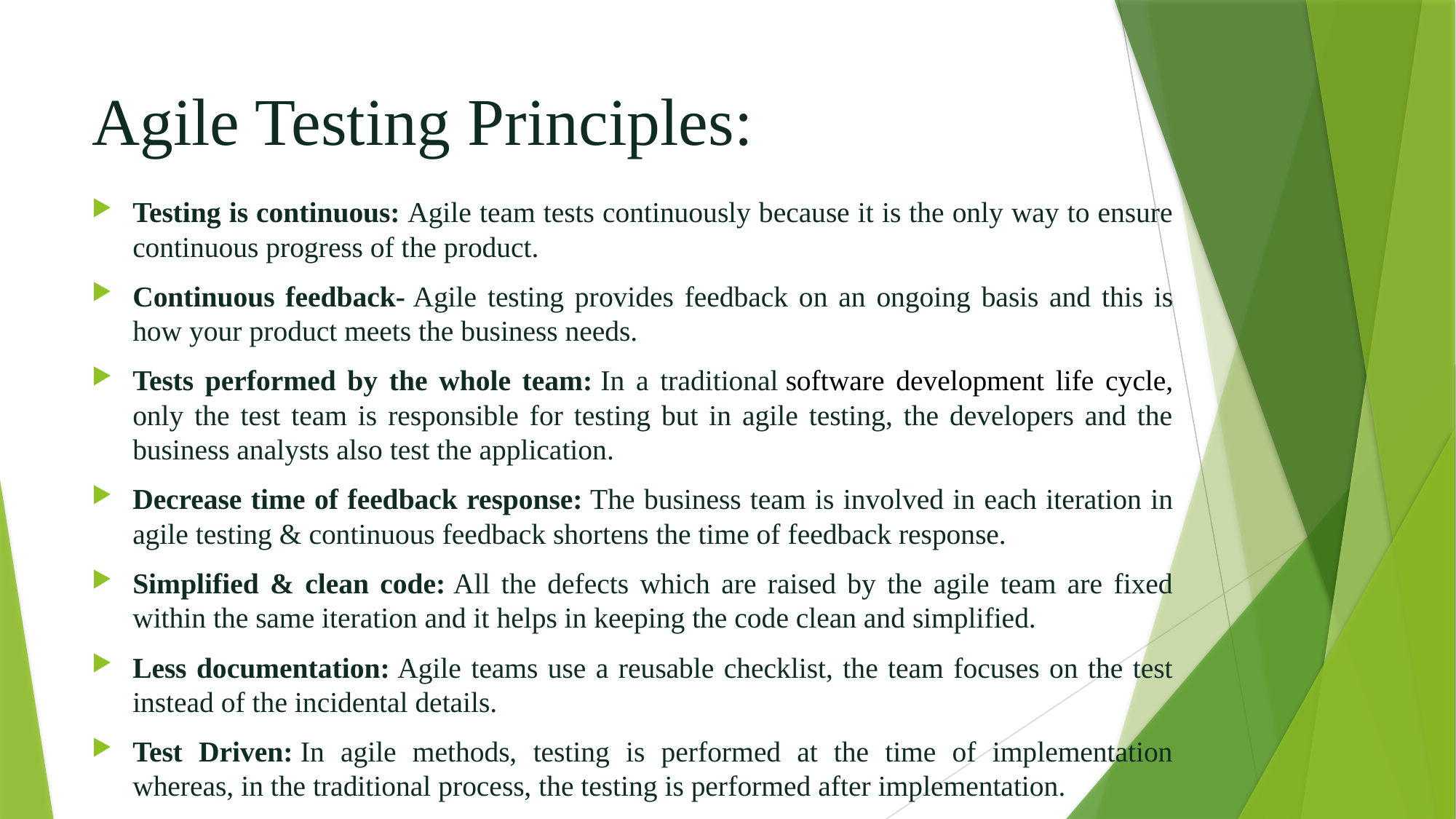

# Agile Testing Principles:
Testing is continuous: Agile team tests continuously because it is the only way to ensure continuous progress of the product.
Continuous feedback- Agile testing provides feedback on an ongoing basis and this is how your product meets the business needs.
Tests performed by the whole team: In a traditional software development life cycle, only the test team is responsible for testing but in agile testing, the developers and the business analysts also test the application.
Decrease time of feedback response: The business team is involved in each iteration in agile testing & continuous feedback shortens the time of feedback response.
Simplified & clean code: All the defects which are raised by the agile team are fixed within the same iteration and it helps in keeping the code clean and simplified.
Less documentation: Agile teams use a reusable checklist, the team focuses on the test instead of the incidental details.
Test Driven: In agile methods, testing is performed at the time of implementation whereas, in the traditional process, the testing is performed after implementation.